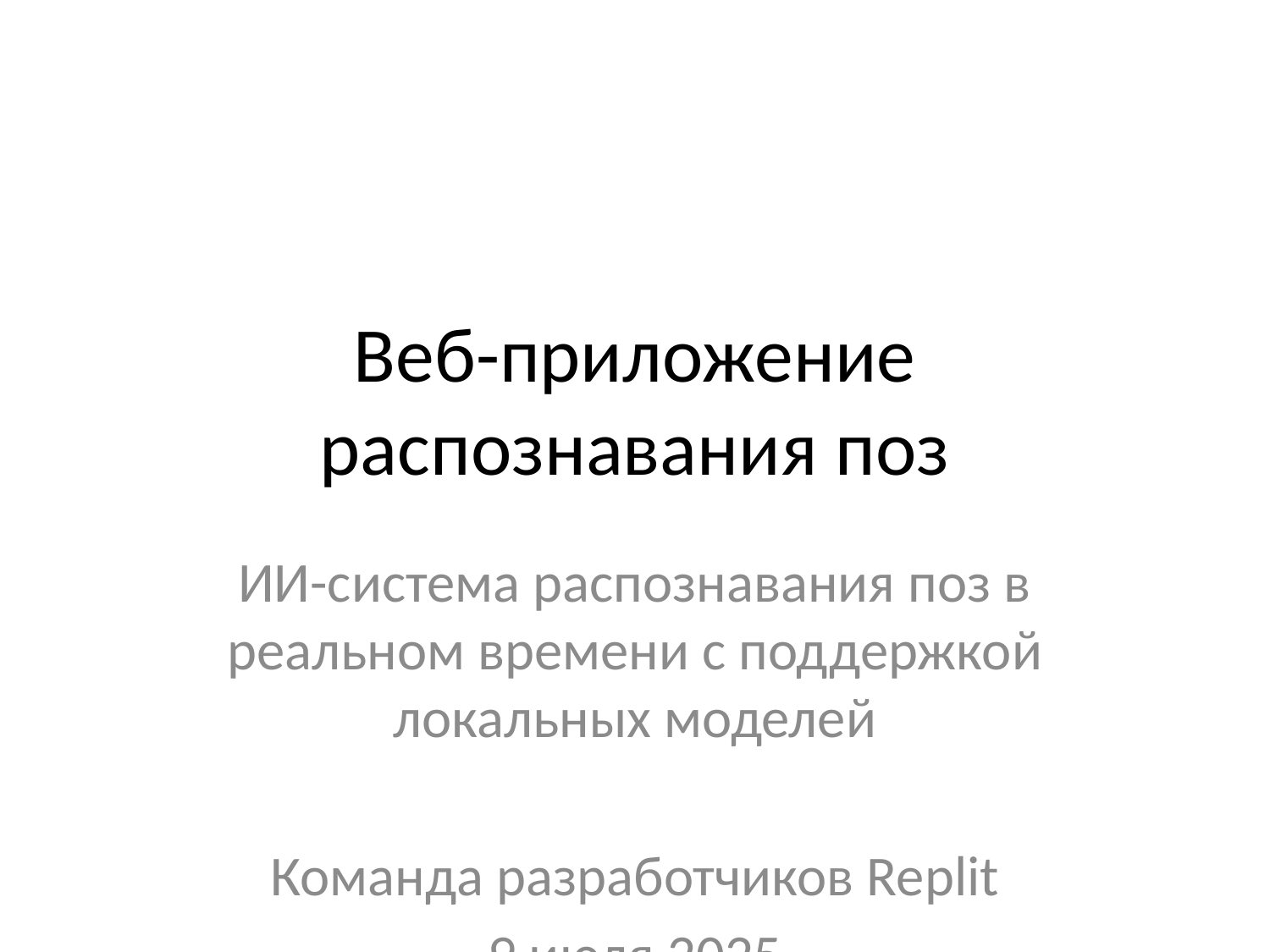

# Веб-приложение распознавания поз
ИИ-система распознавания поз в реальном времени с поддержкой локальных моделей

Команда разработчиков Replit
9 июля 2025